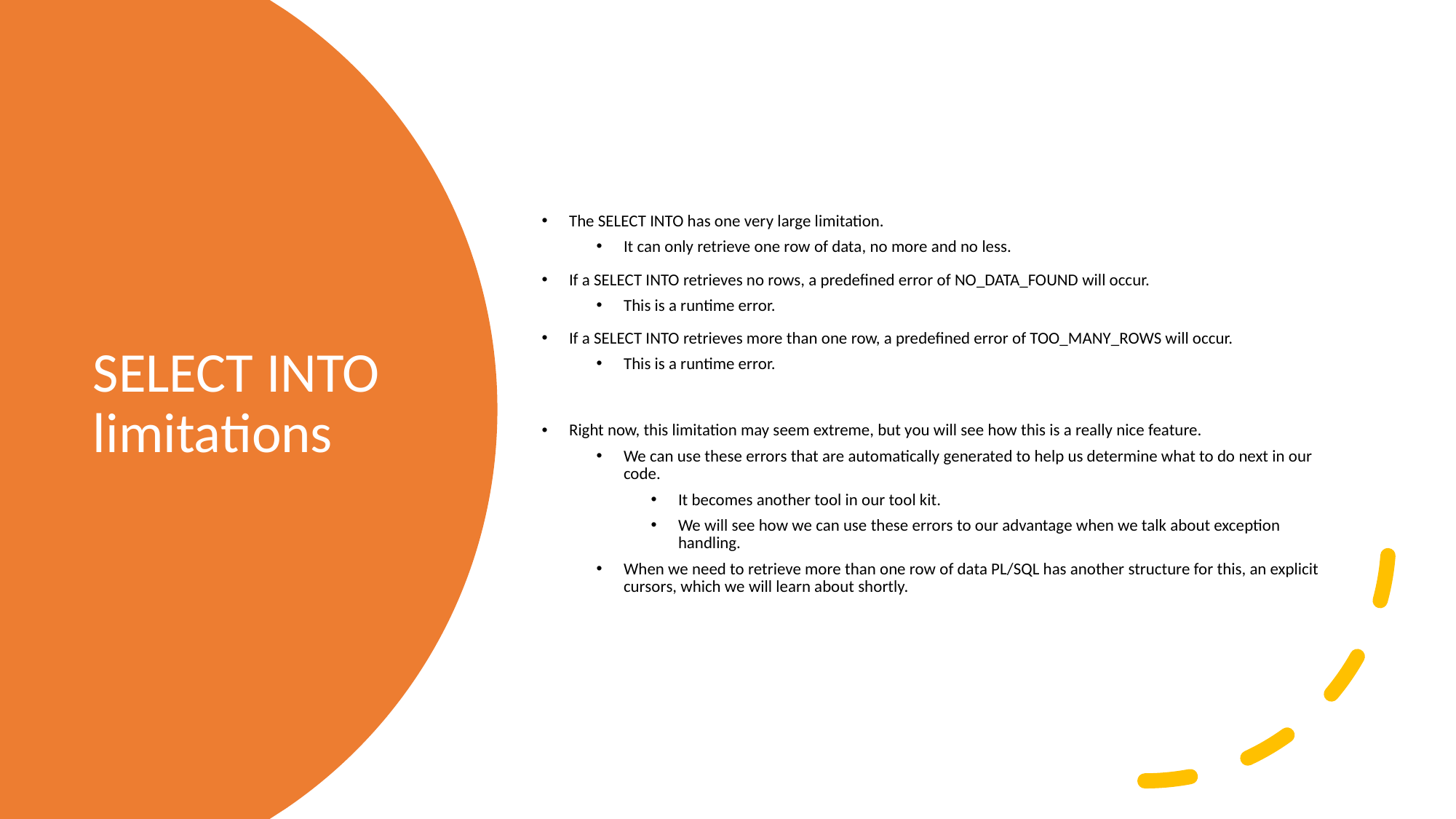

The SELECT INTO has one very large limitation.
It can only retrieve one row of data, no more and no less.
If a SELECT INTO retrieves no rows, a predefined error of NO_DATA_FOUND will occur.
This is a runtime error.
If a SELECT INTO retrieves more than one row, a predefined error of TOO_MANY_ROWS will occur.
This is a runtime error.

Right now, this limitation may seem extreme, but you will see how this is a really nice feature.
We can use these errors that are automatically generated to help us determine what to do next in our code.
It becomes another tool in our tool kit.
We will see how we can use these errors to our advantage when we talk about exception handling.
When we need to retrieve more than one row of data PL/SQL has another structure for this, an explicit cursors, which we will learn about shortly.
# SELECT INTO limitations